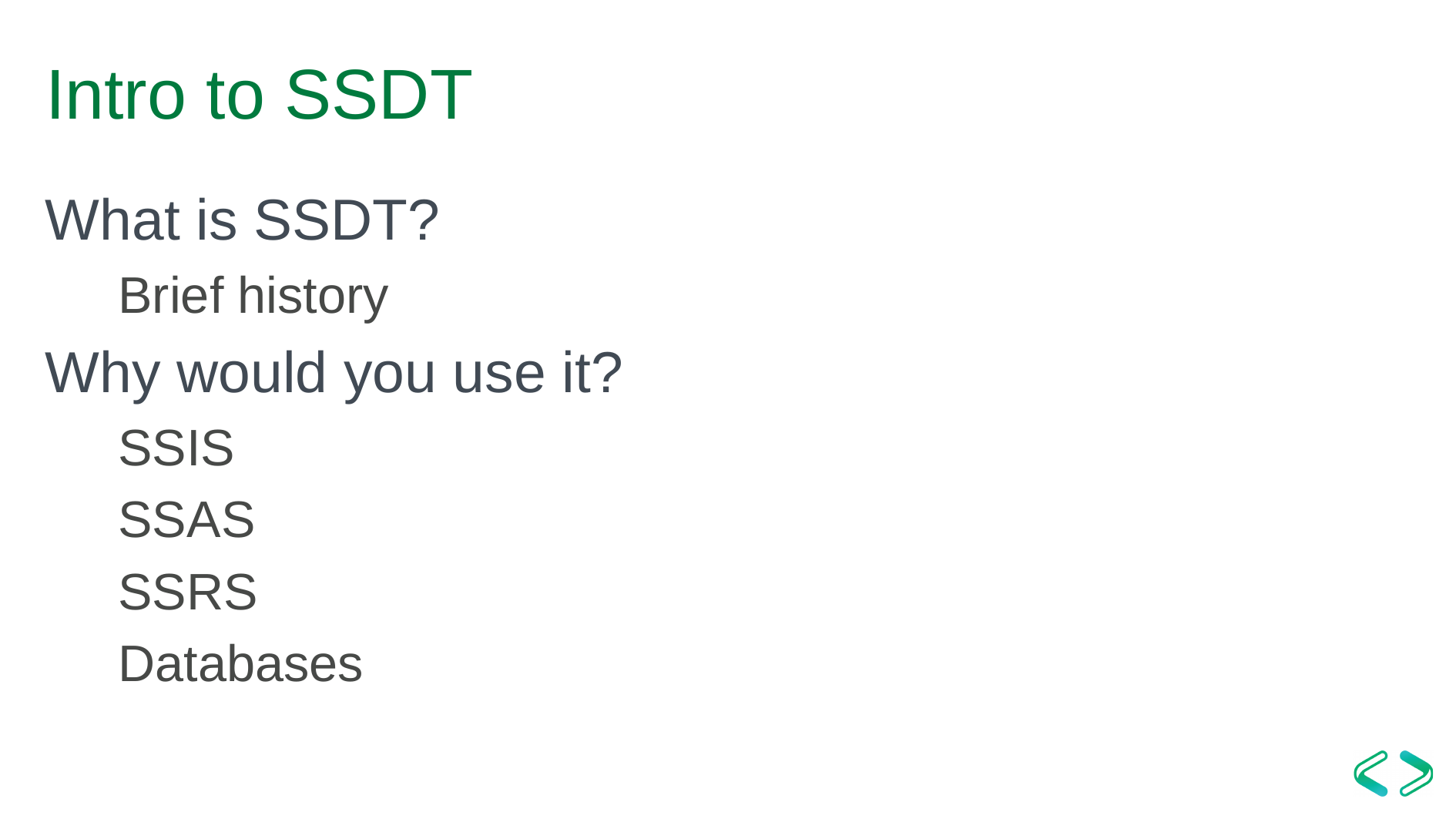

# Intro to SSDT
What is SSDT?
Brief history
Why would you use it?
SSIS
SSAS
SSRS
Databases